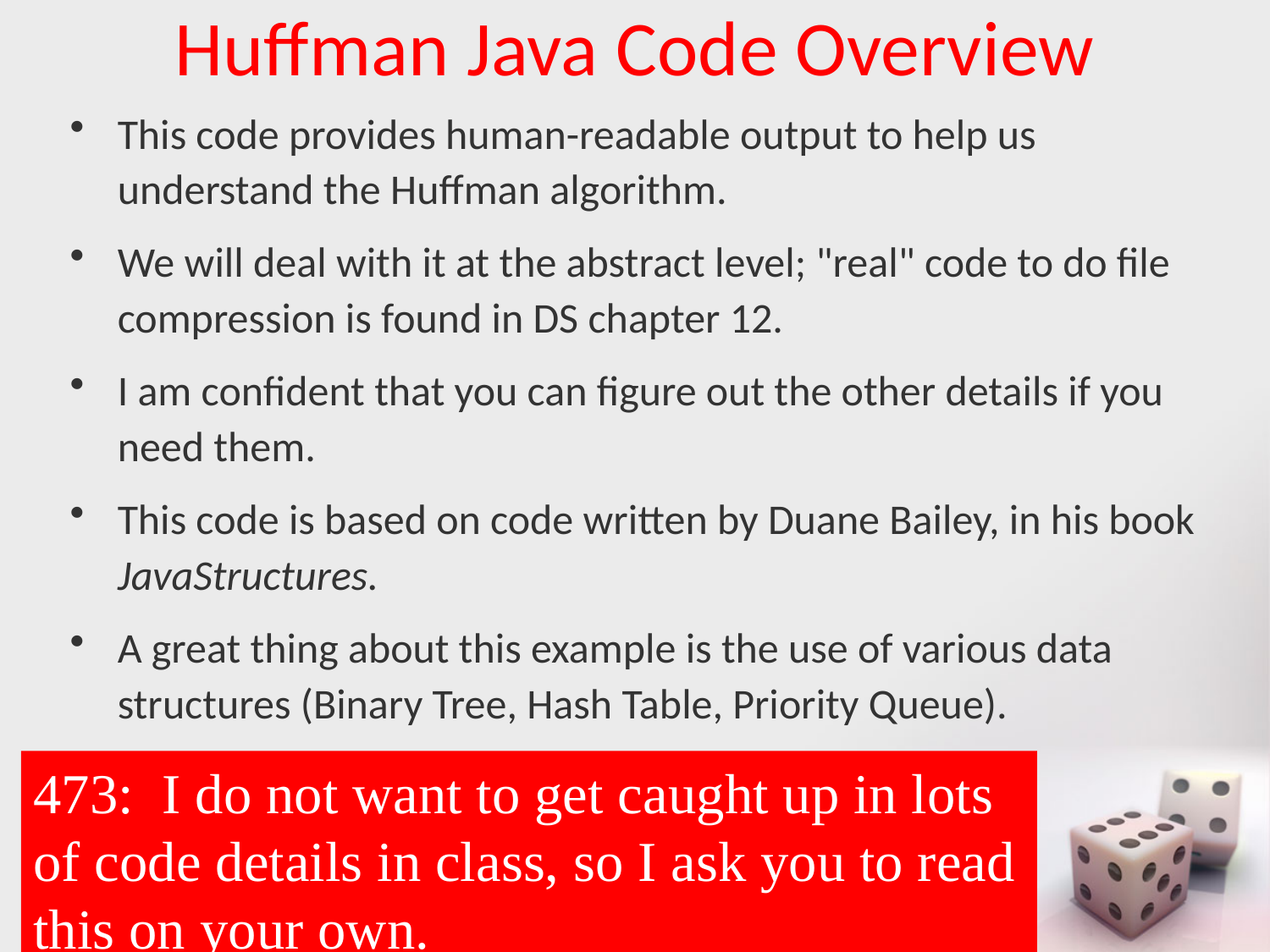

# Huffman Java Code Overview
This code provides human-readable output to help us understand the Huffman algorithm.
We will deal with it at the abstract level; "real" code to do file compression is found in DS chapter 12.
I am confident that you can figure out the other details if you need them.
This code is based on code written by Duane Bailey, in his book JavaStructures.
A great thing about this example is the use of various data structures (Binary Tree, Hash Table, Priority Queue).
473:  I do not want to get caught up in lots of code details in class, so I ask you to read this on your own.